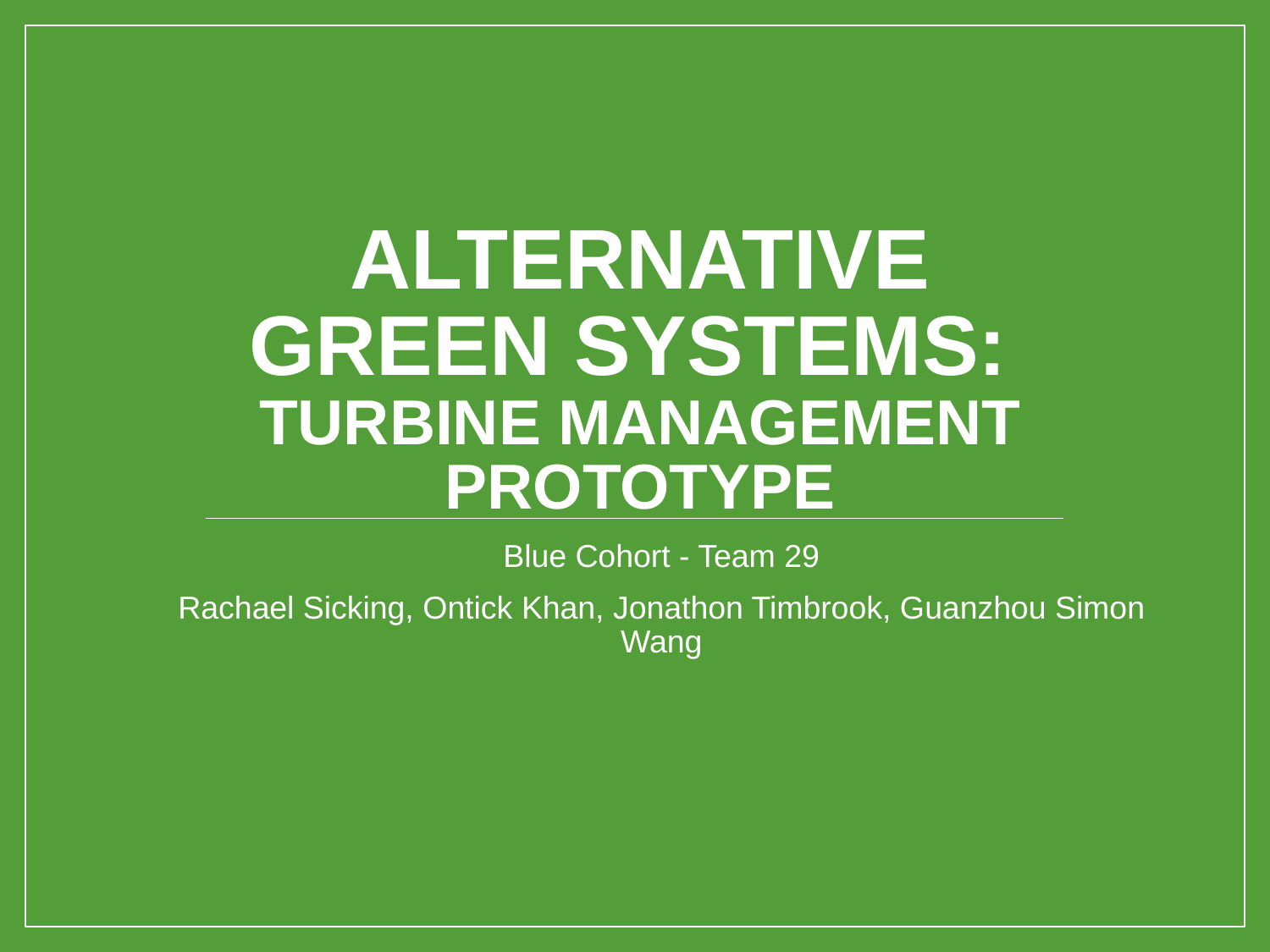

# Alternative Green Systems: Turbine Management Prototype
Blue Cohort - Team 29
Rachael Sicking, Ontick Khan, Jonathon Timbrook, Guanzhou Simon Wang